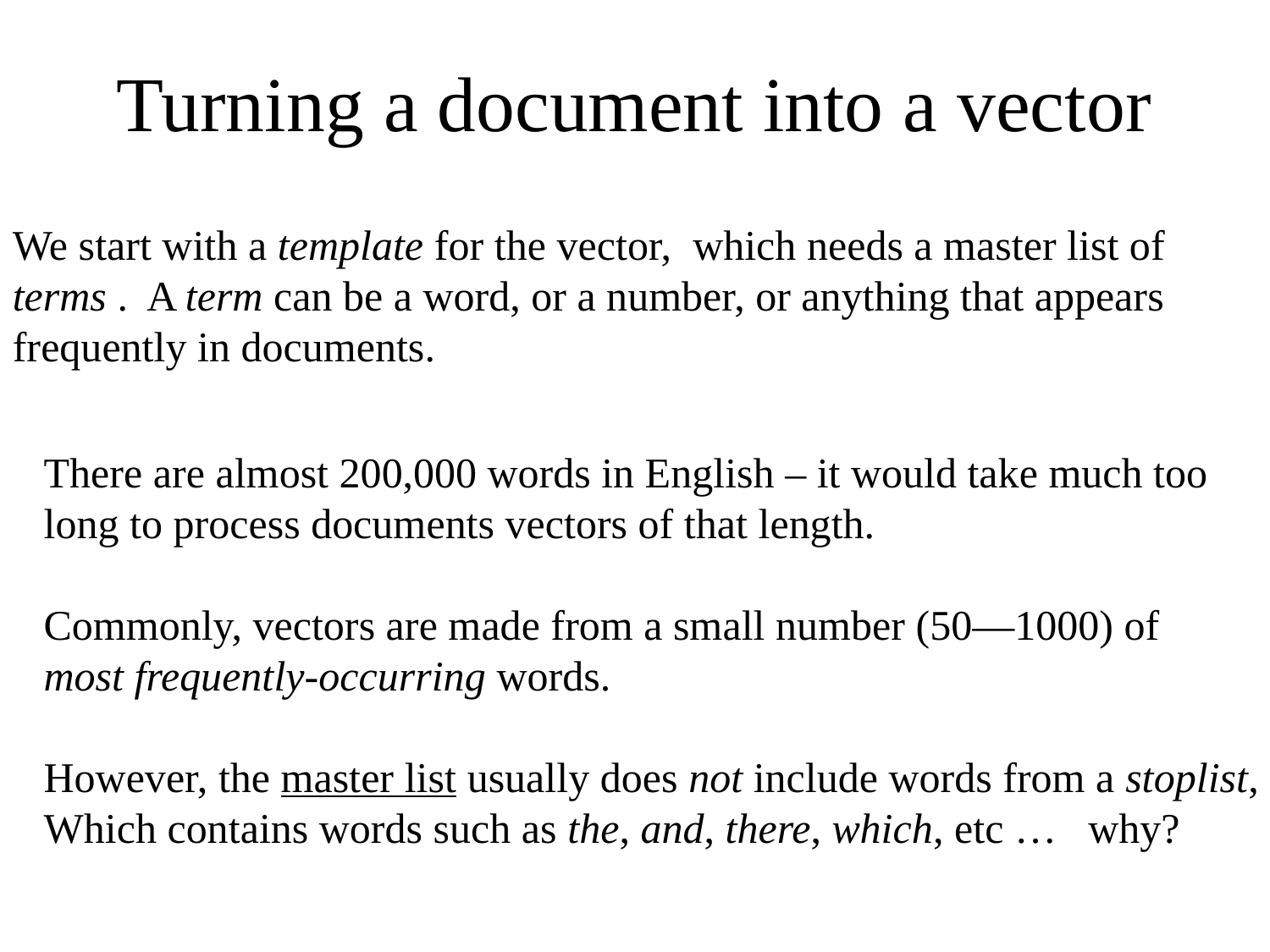

# Turning a document into a vector
We start with a template for the vector,  which needs a master list of terms .  A term can be a word, or a number, or anything that appears frequently in documents.
There are almost 200,000 words in English – it would take much too
long to process documents vectors of that length.

Commonly, vectors are made from a small number (50—1000) of
most frequently-occurring words.

However, the master list usually does not include words from a stoplist,
Which contains words such as the, and, there, which, etc …   why?